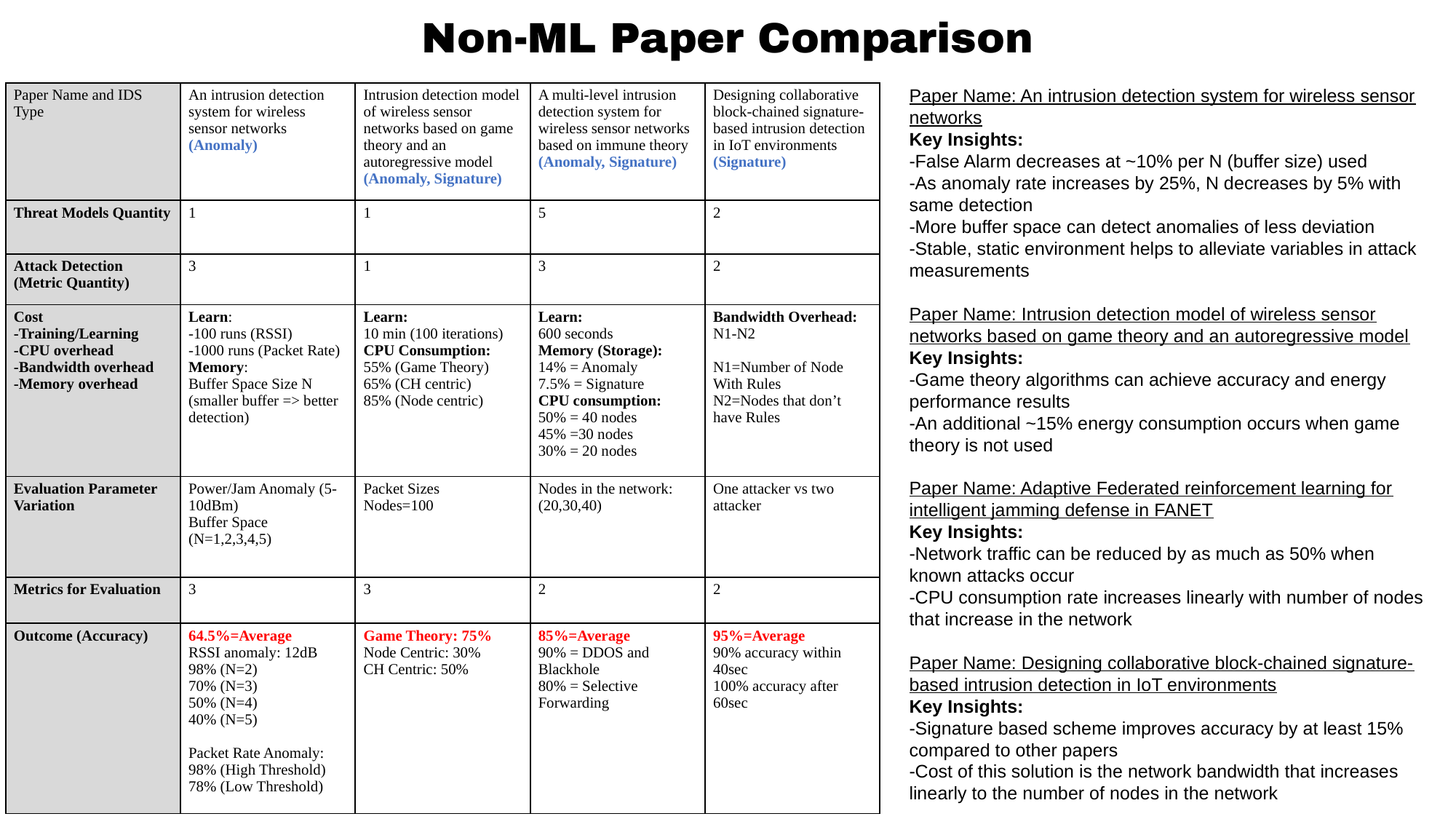

Non-ML Paper Comparison

Paper Name: An intrusion detection system for wireless sensor networks
Key Insights:
-False Alarm decreases at ~10% per N (buffer size) used
-As anomaly rate increases by 25%, N decreases by 5% with same detection
-More buffer space can detect anomalies of less deviation
-Stable, static environment helps to alleviate variables in attack measurements

Paper Name: Intrusion detection model of wireless sensor networks based on game theory and an autoregressive model
Key Insights:
-Game theory algorithms can achieve accuracy and energy performance results
-An additional ~15% energy consumption occurs when game theory is not used

Paper Name: Adaptive Federated reinforcement learning for intelligent jamming defense in FANET
Key Insights:
-Network traffic can be reduced by as much as 50% when known attacks occur
-CPU consumption rate increases linearly with number of nodes that increase in the network

Paper Name: Designing collaborative block-chained signature-based intrusion detection in IoT environments
Key Insights:
-Signature based scheme improves accuracy by at least 15% compared to other papers
-Cost of this solution is the network bandwidth that increases linearly to the number of nodes in the network
| Paper Name and IDS Type | An intrusion detection system for wireless sensor networks (Anomaly) | Intrusion detection model of wireless sensor networks based on game theory and an autoregressive model (Anomaly, Signature) | A multi-level intrusion detection system for wireless sensor networks based on immune theory (Anomaly, Signature) | Designing collaborative block-chained signature-based intrusion detection in IoT environments (Signature) |
| --- | --- | --- | --- | --- |
| Threat Models Quantity | 1 | 1 | 5 | 2 |
| Attack Detection (Metric Quantity) | 3 | 1 | 3 | 2 |
| Cost -Training/Learning -CPU overhead -Bandwidth overhead -Memory overhead | Learn: -100 runs (RSSI) -1000 runs (Packet Rate) Memory: Buffer Space Size N (smaller buffer => better detection) | Learn: 10 min (100 iterations) CPU Consumption: 55% (Game Theory) 65% (CH centric) 85% (Node centric) | Learn: 600 seconds Memory (Storage): 14% = Anomaly 7.5% = Signature CPU consumption: 50% = 40 nodes 45% =30 nodes 30% = 20 nodes | Bandwidth Overhead: N1-N2 N1=Number of Node With Rules N2=Nodes that don’t have Rules |
| Evaluation Parameter Variation | Power/Jam Anomaly (5-10dBm) Buffer Space (N=1,2,3,4,5) | Packet Sizes Nodes=100 | Nodes in the network: (20,30,40) | One attacker vs two attacker |
| Metrics for Evaluation | 3 | 3 | 2 | 2 |
| Outcome (Accuracy) | 64.5%=Average RSSI anomaly: 12dB 98% (N=2) 70% (N=3) 50% (N=4) 40% (N=5) Packet Rate Anomaly: 98% (High Threshold) 78% (Low Threshold) | Game Theory: 75% Node Centric: 30% CH Centric: 50% | 85%=Average 90% = DDOS and Blackhole 80% = Selective Forwarding | 95%=Average 90% accuracy within 40sec 100% accuracy after 60sec |